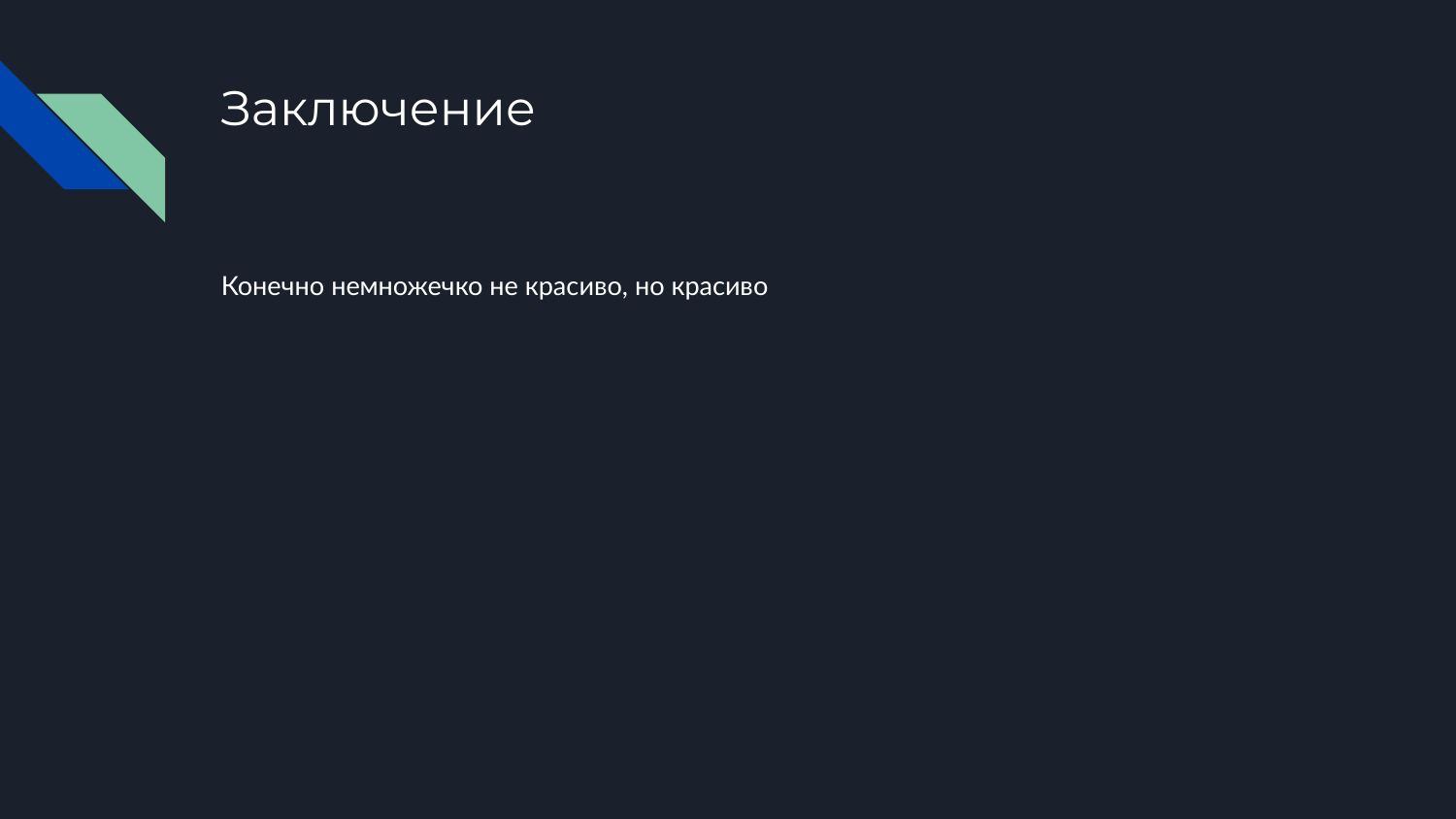

# Заключение
Конечно немножечко не красиво, но красиво